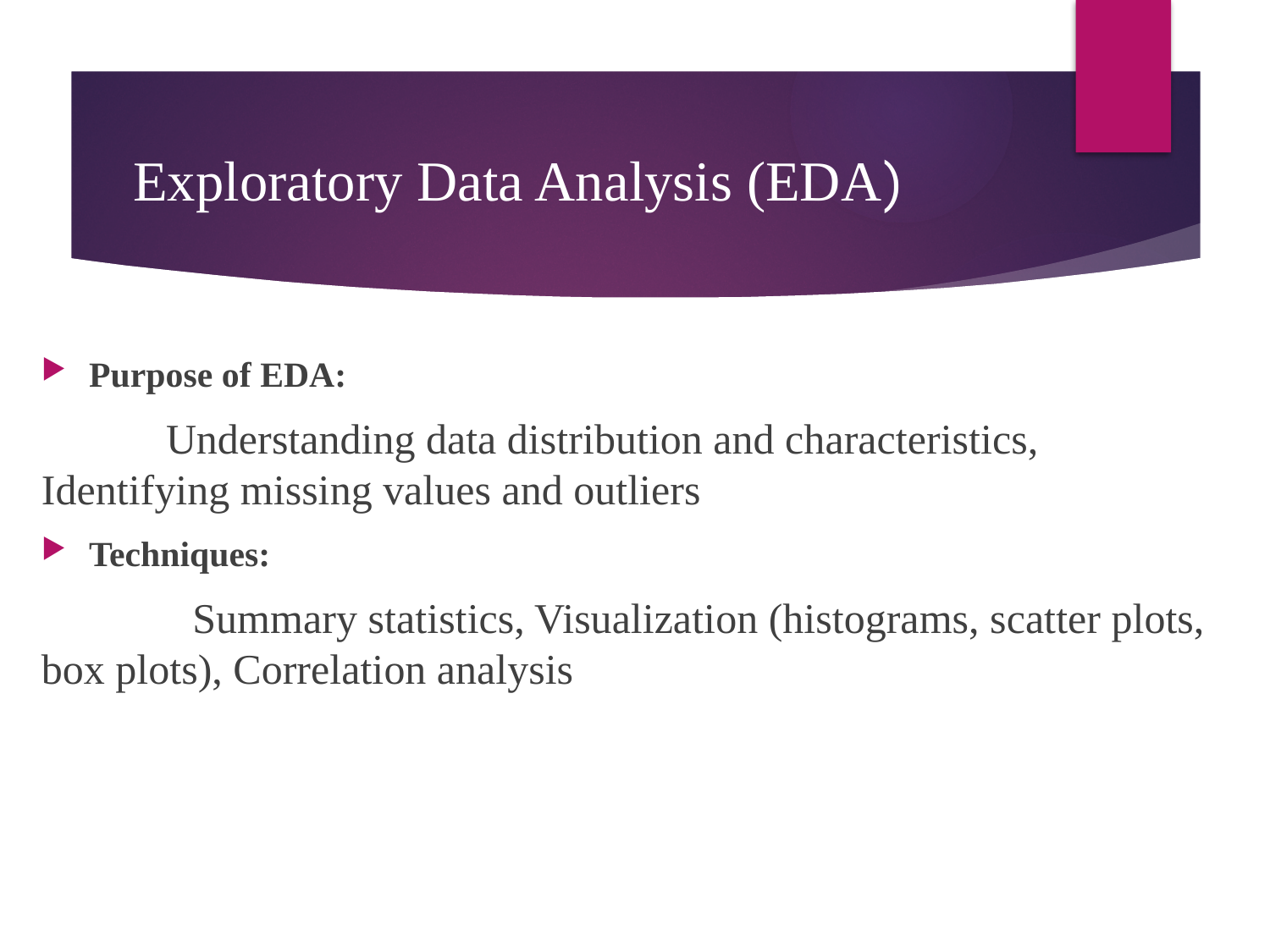

# Exploratory Data Analysis (EDA)
Purpose of EDA:
              Understanding data distribution and characteristics, Identifying missing values and outliers
Techniques:
                 Summary statistics, Visualization (histograms, scatter plots, box plots), Correlation analysis